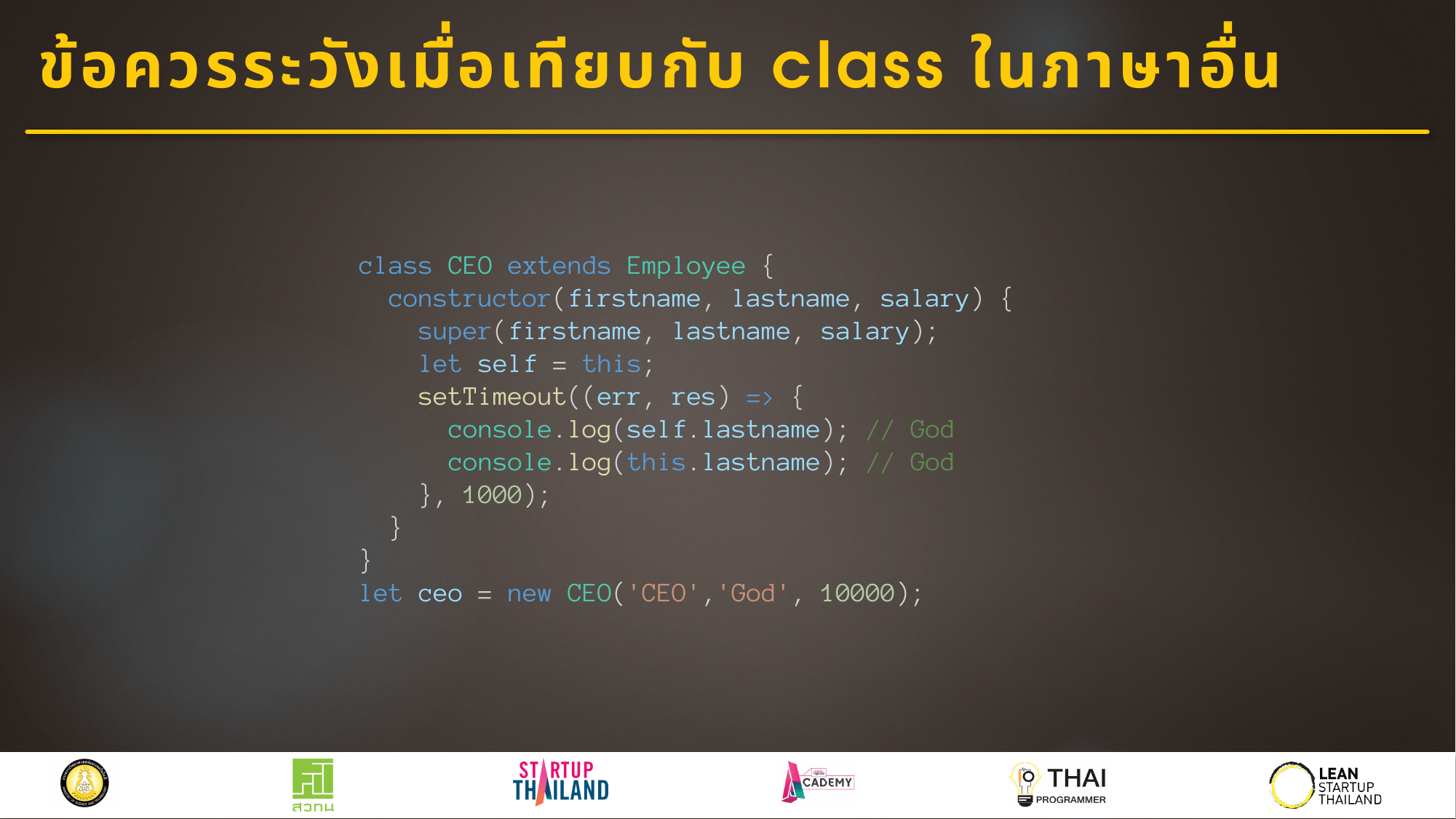

# ข้อควรระวังเมื่อเทียบกับ class ในภาษาอื่น

class CEO extends Employee {
  constructor(firstname, lastname, salary) {
    super(firstname, lastname, salary);
    let self = this;
    setTimeout((err, res) => {
      console.log(self.lastname); // God
      console.log(this.lastname); // God
    }, 1000);
  }
}
let ceo = new CEO('CEO','God', 10000);